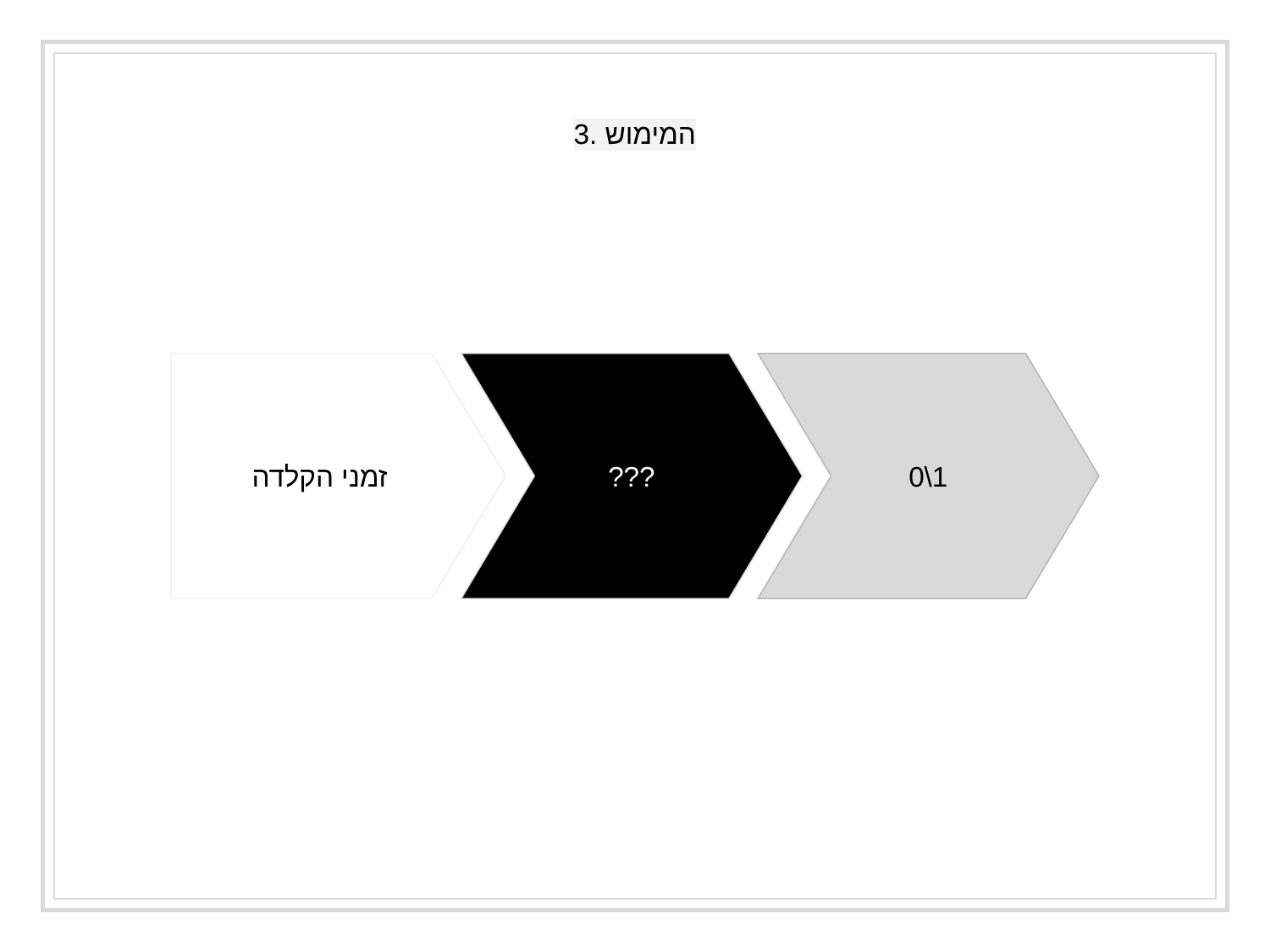

# 3. המימוש
זמני הקלדה
???
0\1